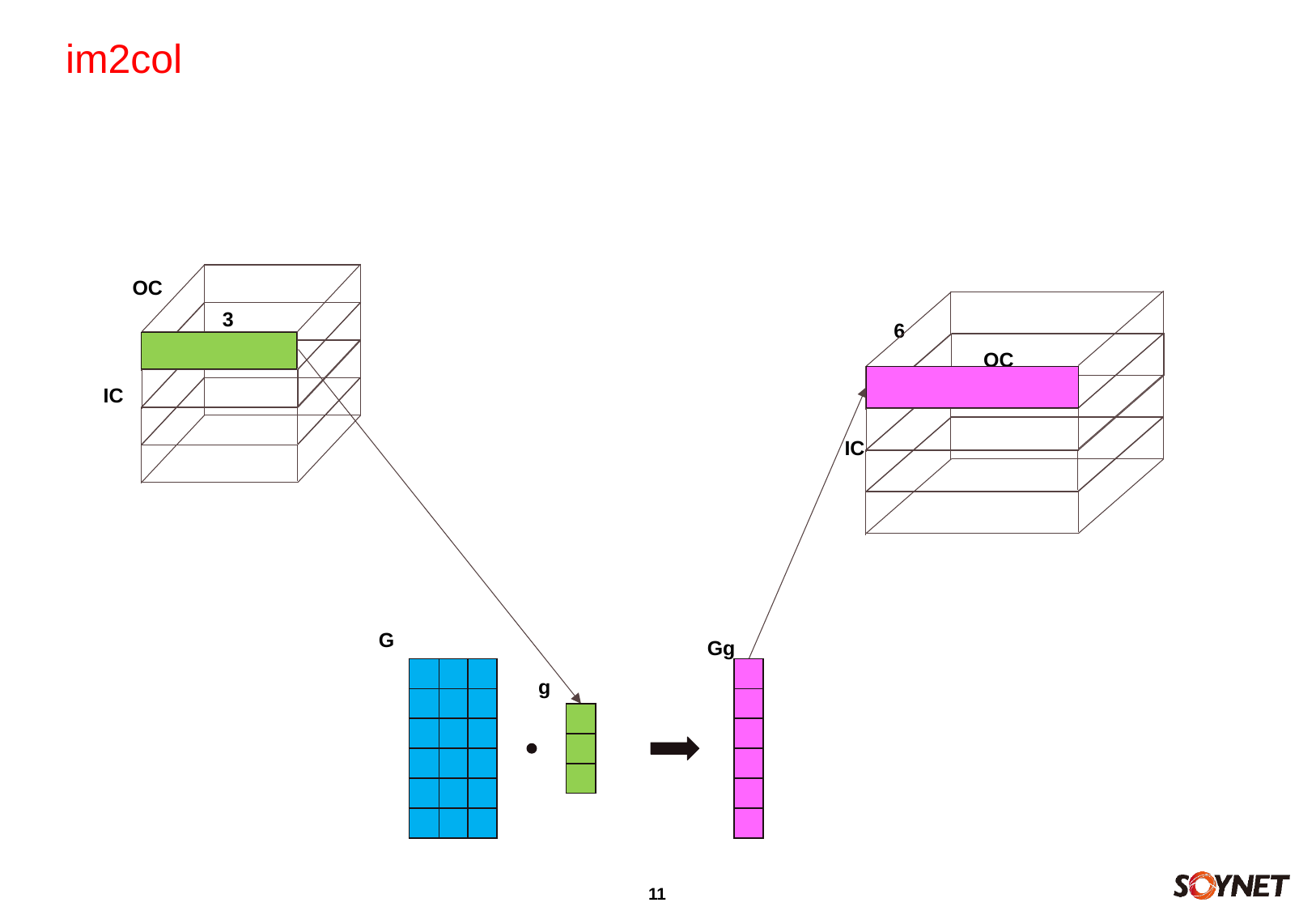

im2col
OC
6
OC

IC
3

IC
G
Gg
|  |  |  |
| --- | --- | --- |
|  |  |  |
|  |  |  |
|  |  |  |
|  |  |  |
|  |  |  |
|  |
| --- |
|  |
|  |
|  |
|  |
|  |
g
|  |
| --- |
|  |
|  |